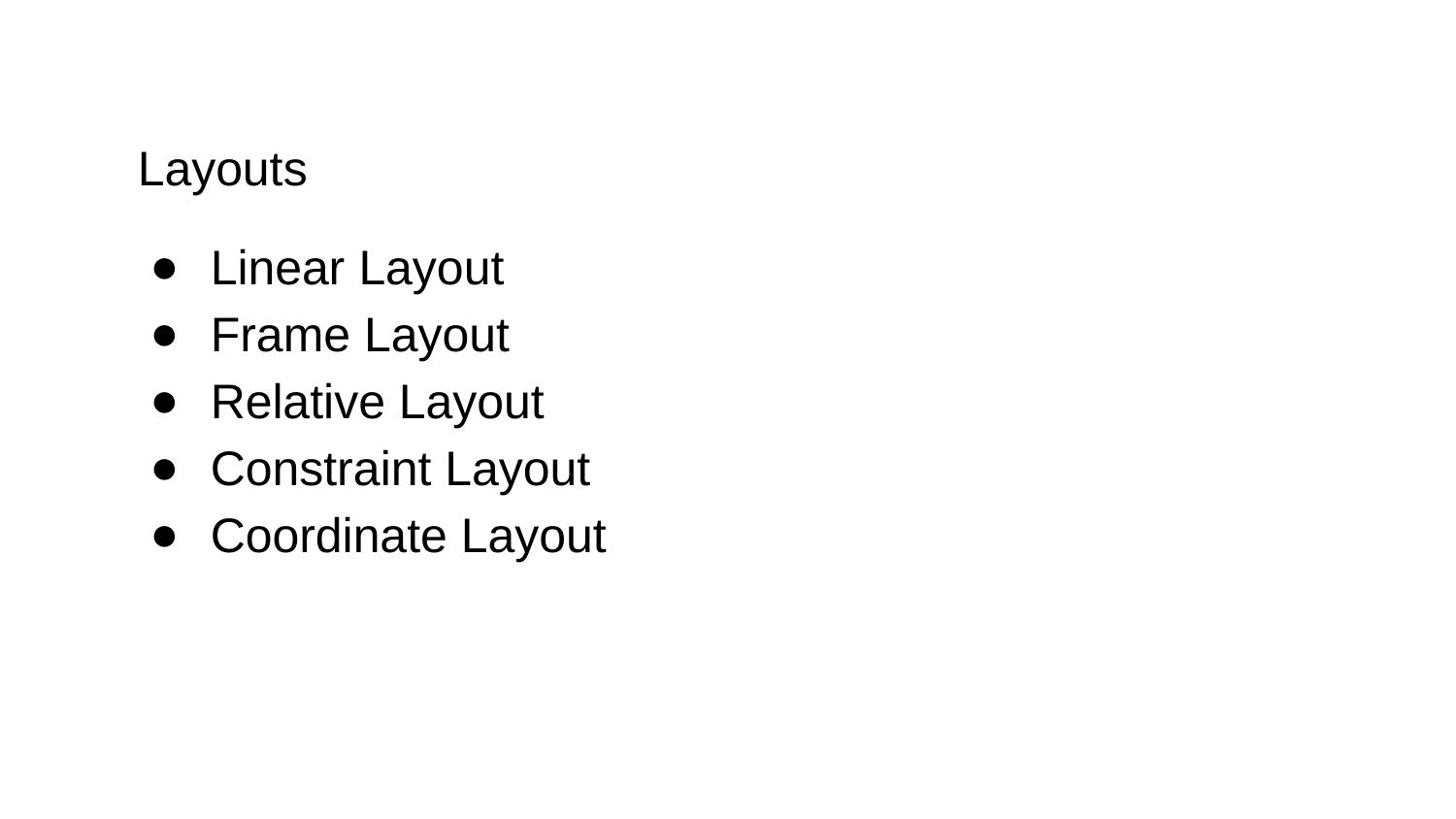

Layouts
Linear Layout
Frame Layout
Relative Layout
Constraint Layout
Coordinate Layout